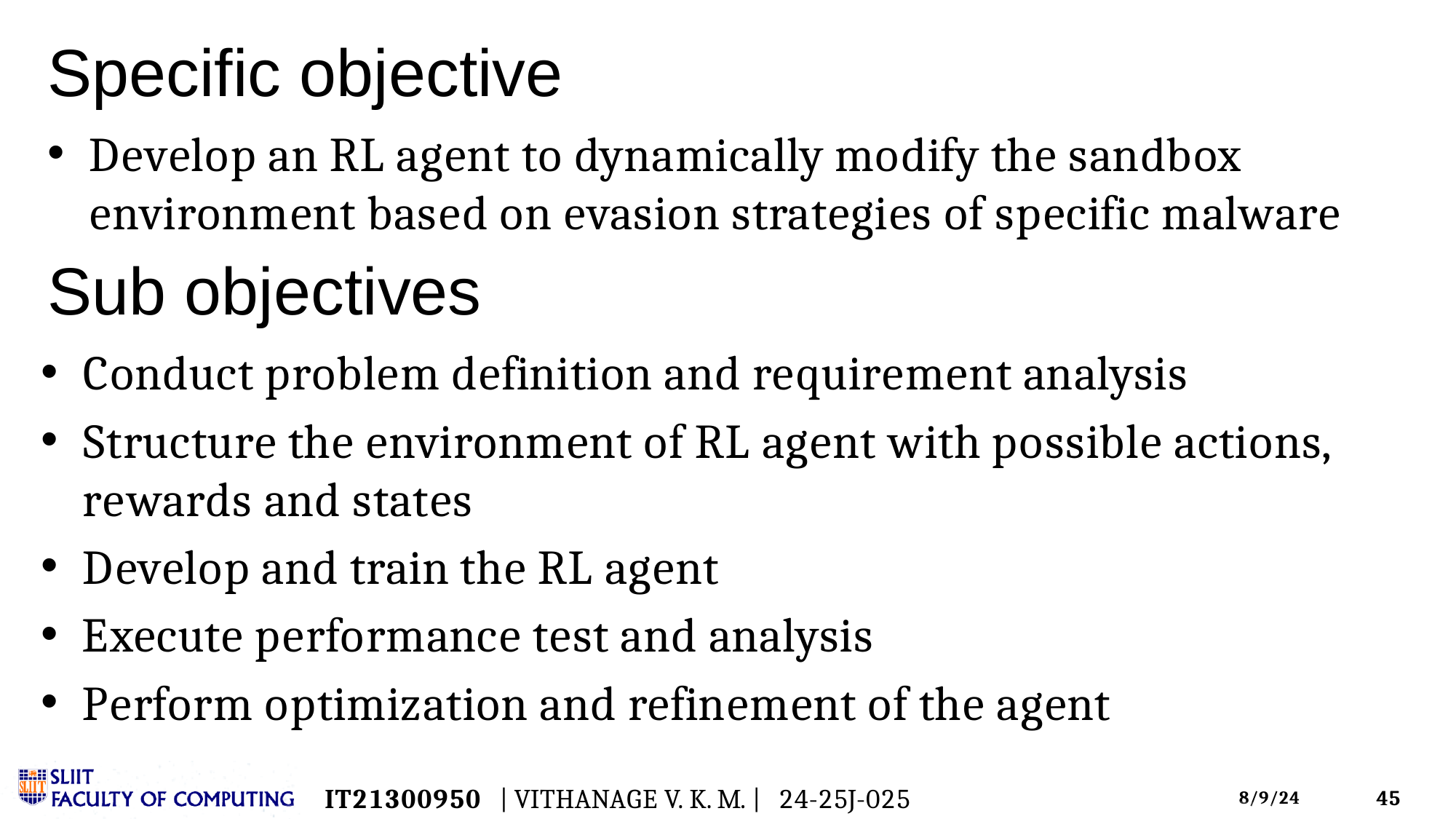

# Specific objective

Develop an RL agent to dynamically modify the sandbox environment based on evasion strategies of specific malware
Sub objectives
Conduct problem definition and requirement analysis
Structure the environment of RL agent with possible actions, rewards and states
Develop and train the RL agent
Execute performance test and analysis
Perform optimization and refinement of the agent

IT21300950   | VITHANAGE V. K. M. |   24-25J-025